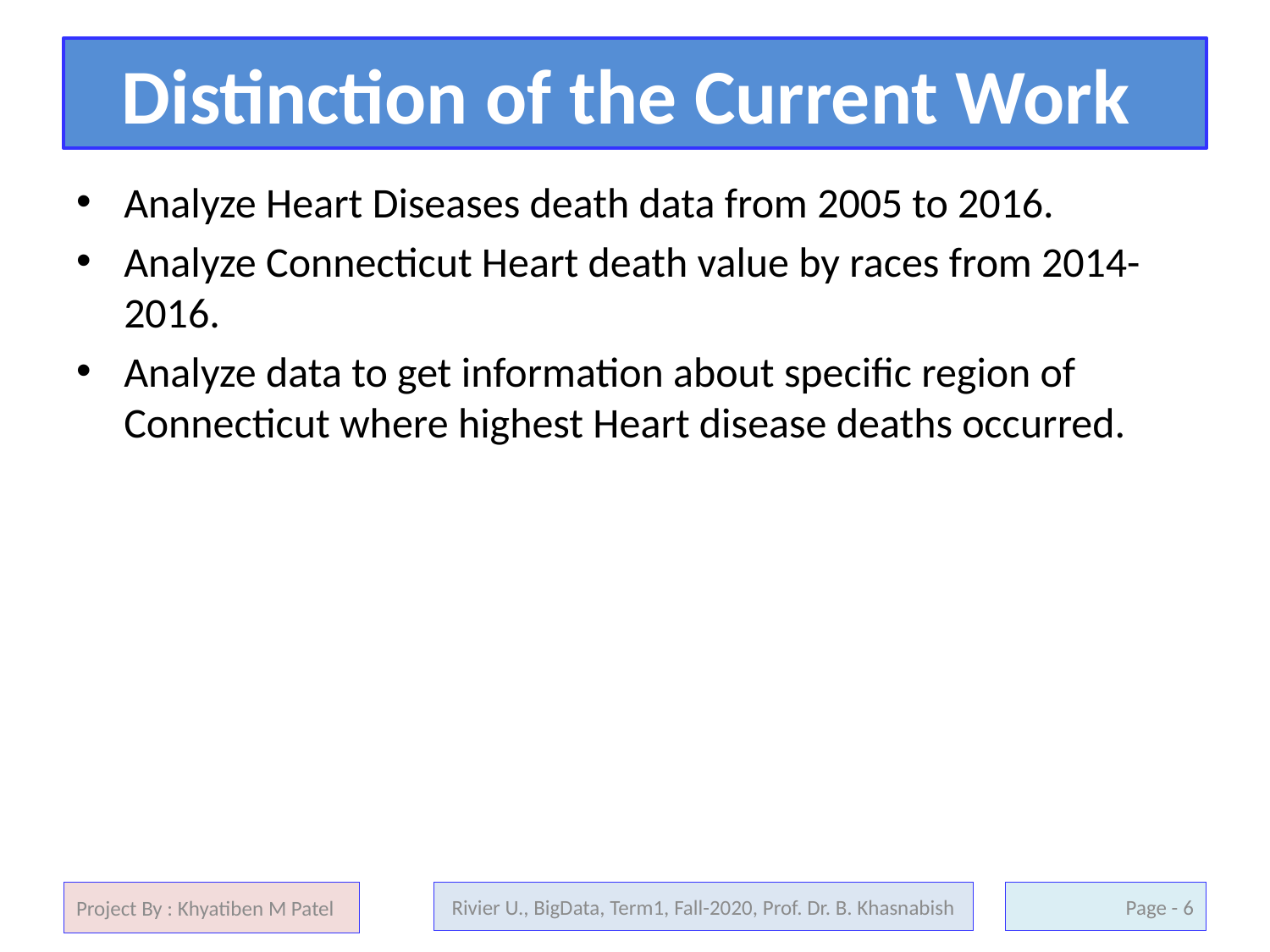

# Distinction of the Current Work
Analyze Heart Diseases death data from 2005 to 2016.
Analyze Connecticut Heart death value by races from 2014-2016.
Analyze data to get information about specific region of Connecticut where highest Heart disease deaths occurred.

Project By : Khyatiben M Patel
Rivier U., BigData, Term1, Fall-2020, Prof. Dr. B. Khasnabish
6